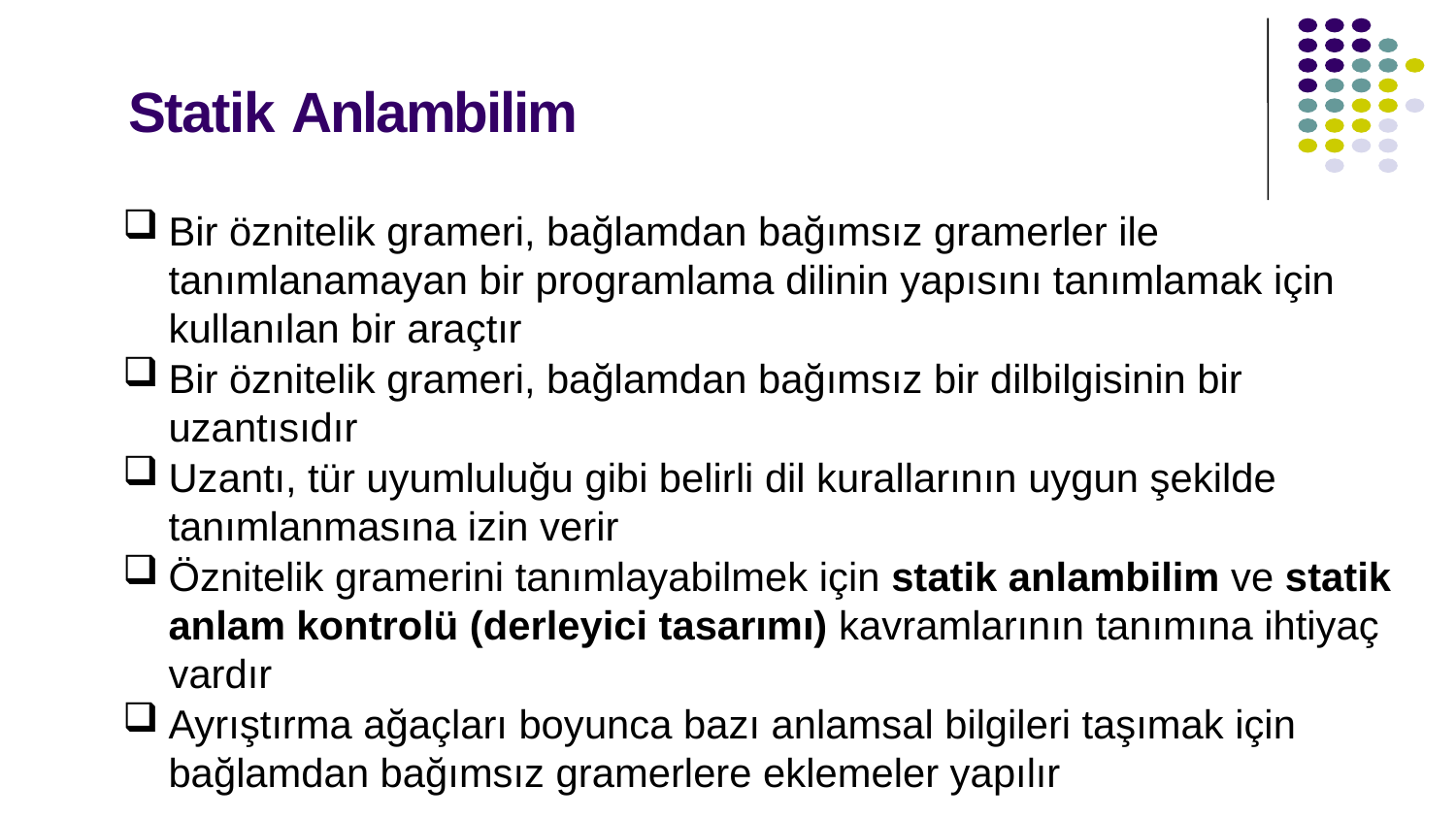

# Statik Anlambilim
Bir öznitelik grameri, bağlamdan bağımsız gramerler ile tanımlanamayan bir programlama dilinin yapısını tanımlamak için kullanılan bir araçtır
Bir öznitelik grameri, bağlamdan bağımsız bir dilbilgisinin bir uzantısıdır
Uzantı, tür uyumluluğu gibi belirli dil kurallarının uygun şekilde tanımlanmasına izin verir
Öznitelik gramerini tanımlayabilmek için statik anlambilim ve statik anlam kontrolü (derleyici tasarımı) kavramlarının tanımına ihtiyaç vardır
Ayrıştırma ağaçları boyunca bazı anlamsal bilgileri taşımak için bağlamdan bağımsız gramerlere eklemeler yapılır